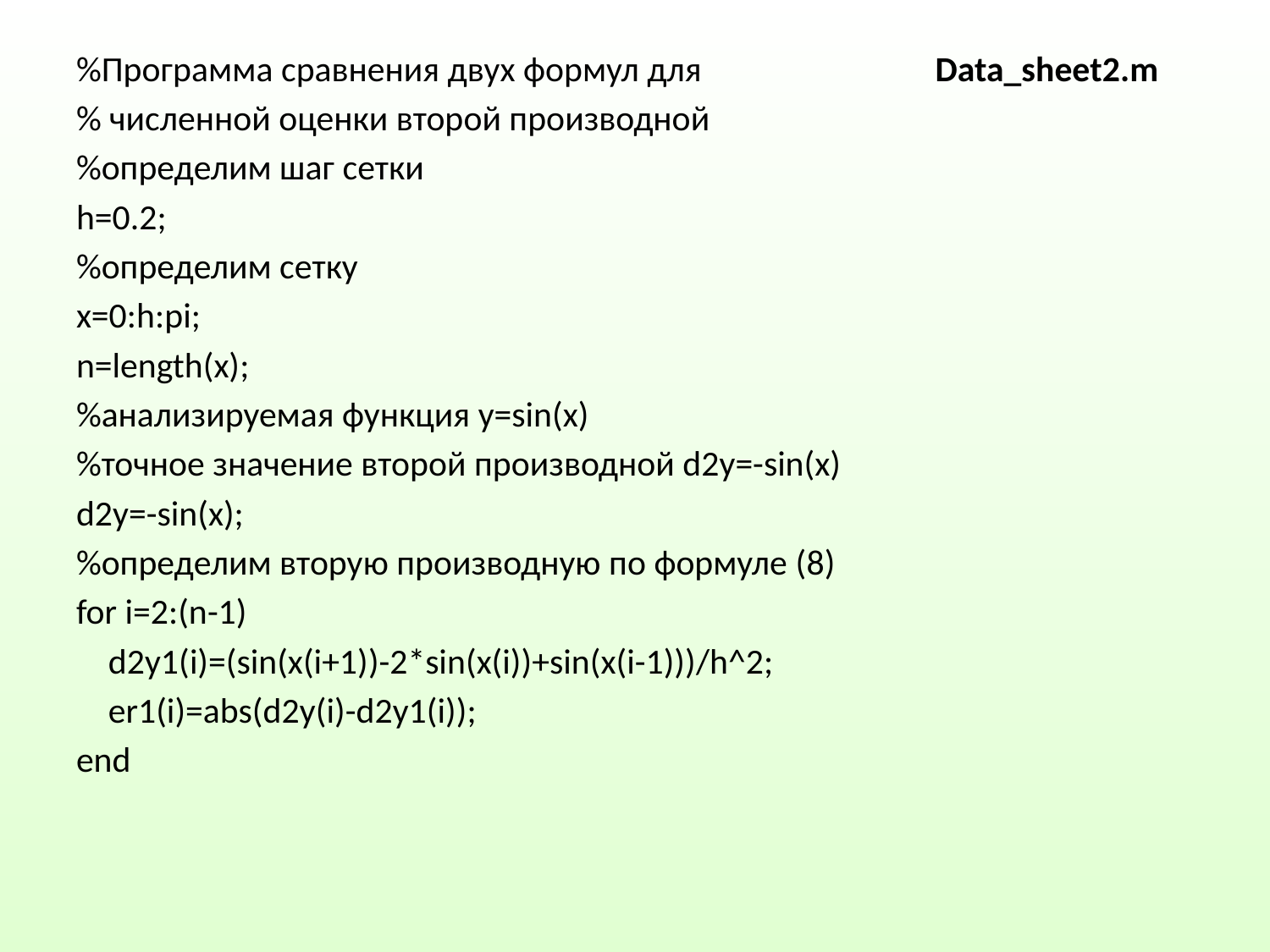

%Программа сравнения двух формул для                             Data_sheet2.m
% численной оценки второй производной
%определим шаг сетки
h=0.2;
%определим сетку
x=0:h:pi;
n=length(x);
%анализируемая функция y=sin(x)
%точное значение второй производной d2y=-sin(x)
d2y=-sin(x);
%определим вторую производную по формуле (8)
for i=2:(n-1)
    d2y1(i)=(sin(x(i+1))-2*sin(x(i))+sin(x(i-1)))/h^2;
    er1(i)=abs(d2y(i)-d2y1(i));
end